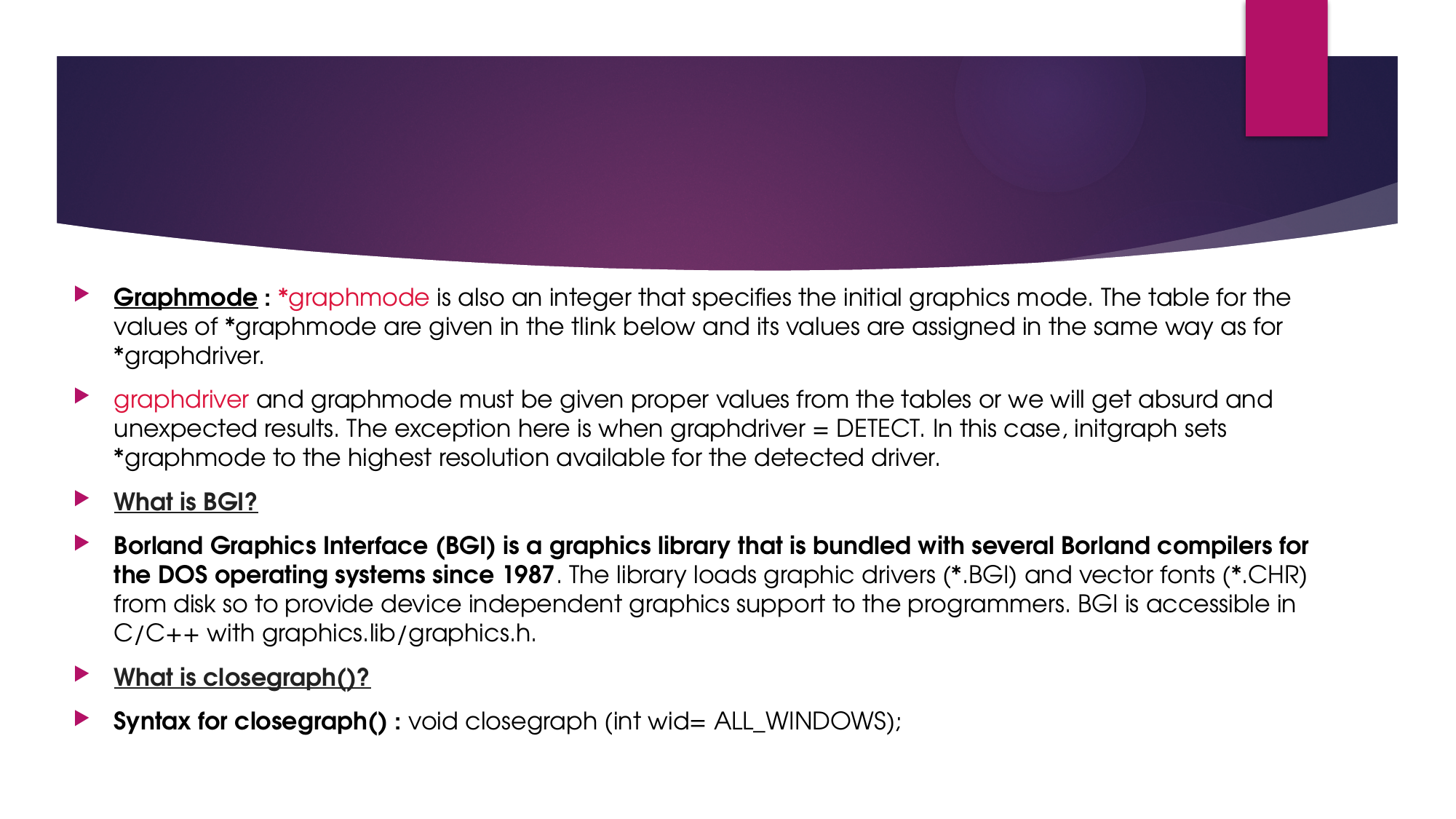

Graphmode : *graphmode is also an integer that specifies the initial graphics mode. The table for the values of *graphmode are given in the tlink below and its values are assigned in the same way as for *graphdriver.
graphdriver and graphmode must be given proper values from the tables or we will get absurd and unexpected results. The exception here is when graphdriver = DETECT. In this case, initgraph sets *graphmode to the highest resolution available for the detected driver.
What is BGI?
Borland Graphics Interface (BGI) is a graphics library that is bundled with several Borland compilers for the DOS operating systems since 1987. The library loads graphic drivers (*.BGI) and vector fonts (*.CHR) from disk so to provide device independent graphics support to the programmers. BGI is accessible in C/C++ with graphics.lib/graphics.h.
What is closegraph()?
Syntax for closegraph() : void closegraph (int wid= ALL_WINDOWS);